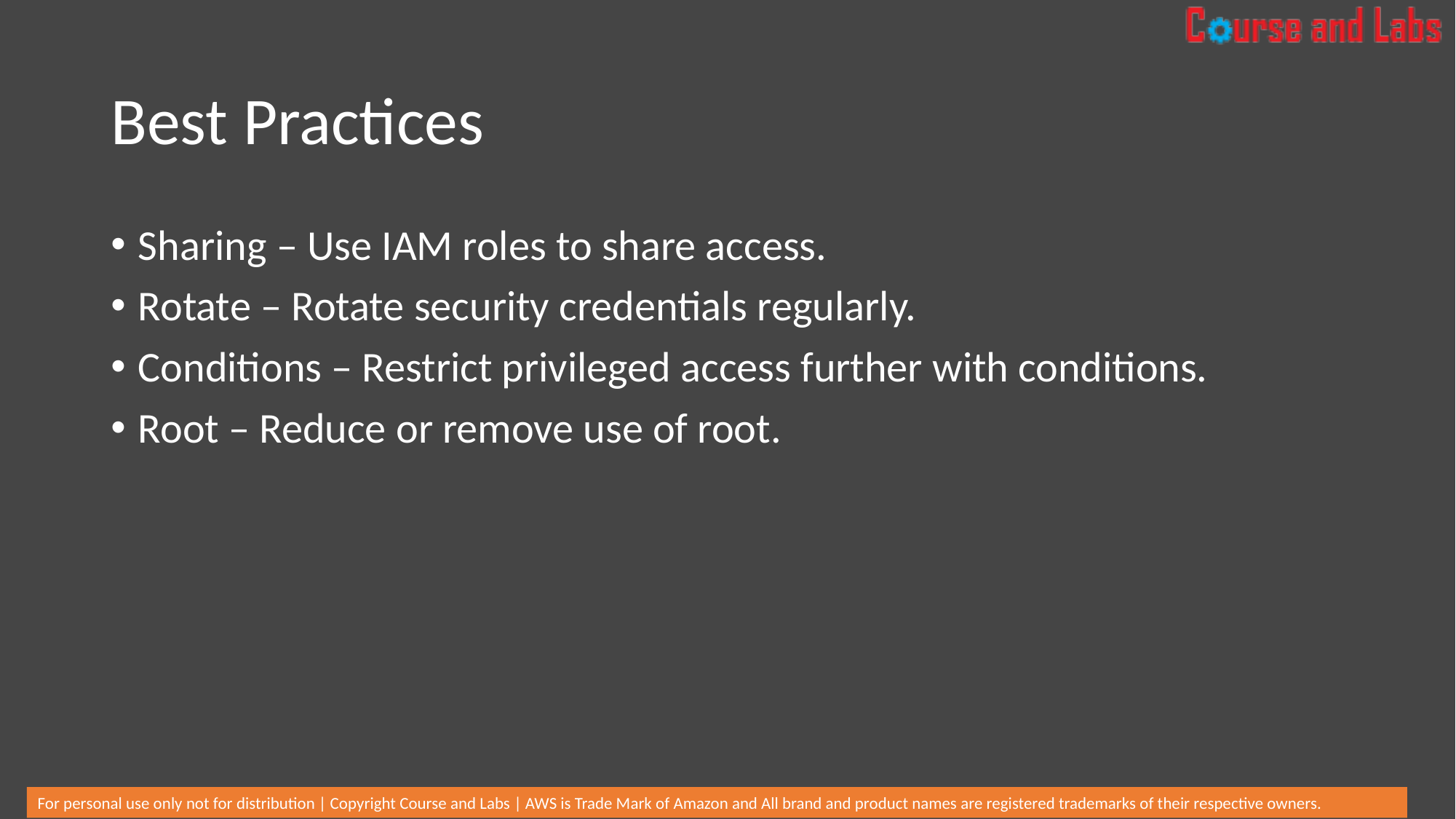

# Best Practices
Sharing – Use IAM roles to share access.
Rotate – Rotate security credentials regularly.
Conditions – Restrict privileged access further with conditions.
Root – Reduce or remove use of root.